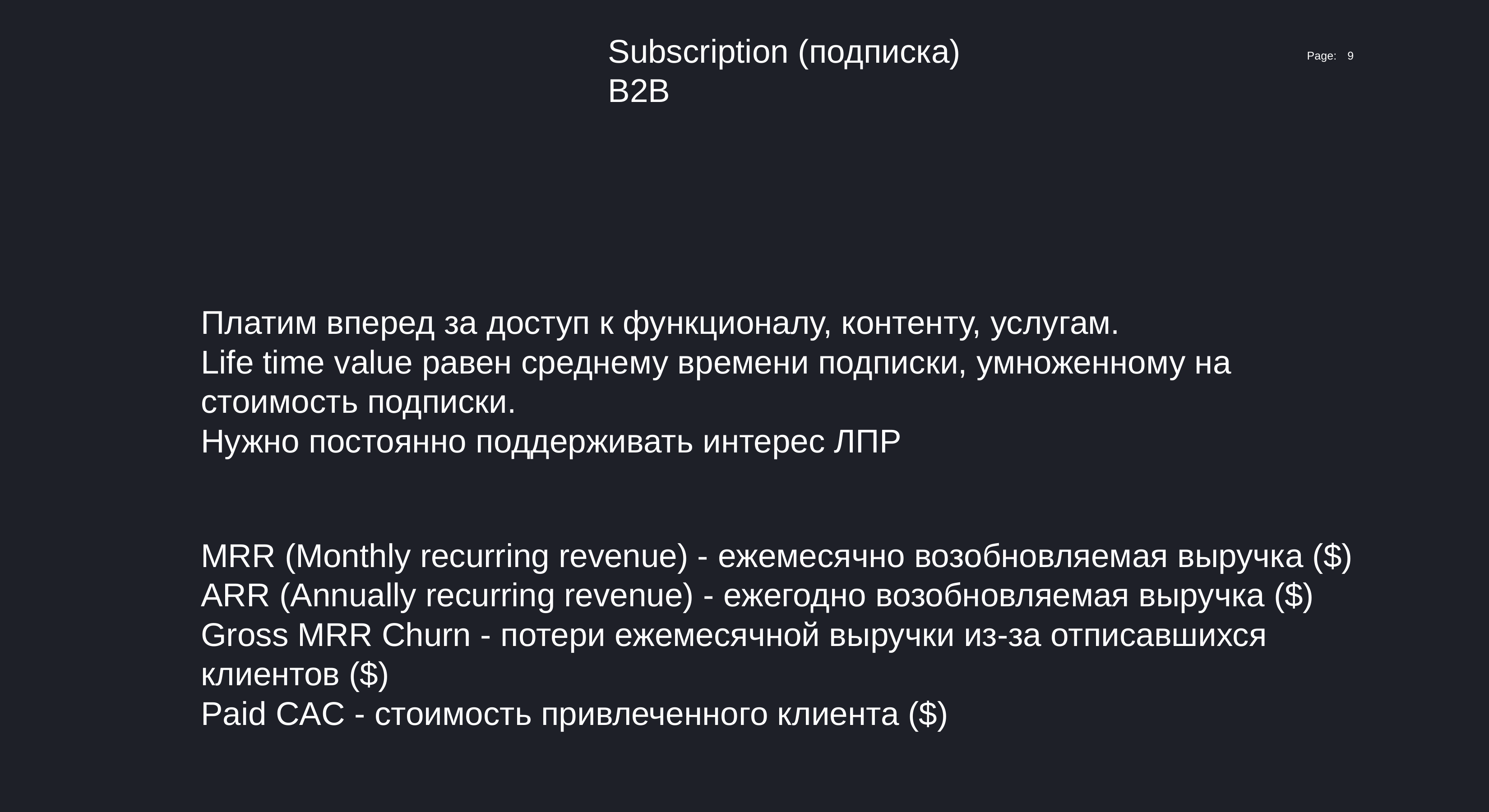

Subscription (подписка) В2В
9
Платим вперед за доступ к функционалу, контенту, услугам.
Life time value равен среднему времени подписки, умноженному на стоимость подписки.
Нужно постоянно поддерживать интерес ЛПР
MRR (Monthly recurring revenue) - ежемесячно возобновляемая выручка ($)
ARR (Annually recurring revenue) - ежегодно возобновляемая выручка ($)
Gross MRR Churn - потери ежемесячной выручки из-за отписавшихся клиентов ($)
Paid CAC - стоимость привлеченного клиента ($)